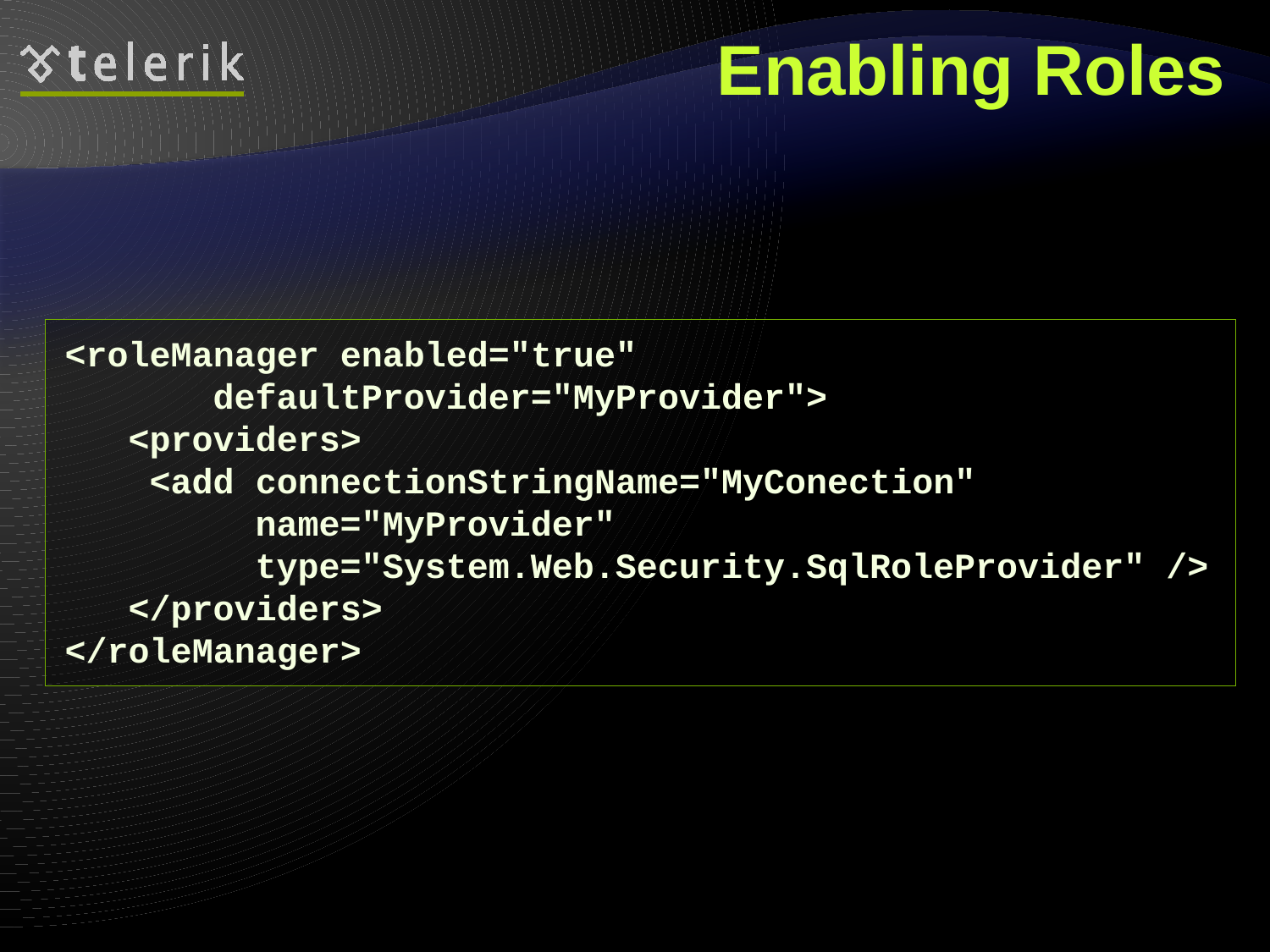

# Enabling Roles
To enable roles in ASP.NET 2.0 add to the Web.config file:

We also add role provider to manage the roles
<roleManager enabled="true" 				 		 defaultProvider="MyProvider">
   <providers>
    <add connectionStringName="MyConection"
	   name="MyProvider"
	   type="System.Web.Security.SqlRoleProvider" />
   </providers>
</roleManager>